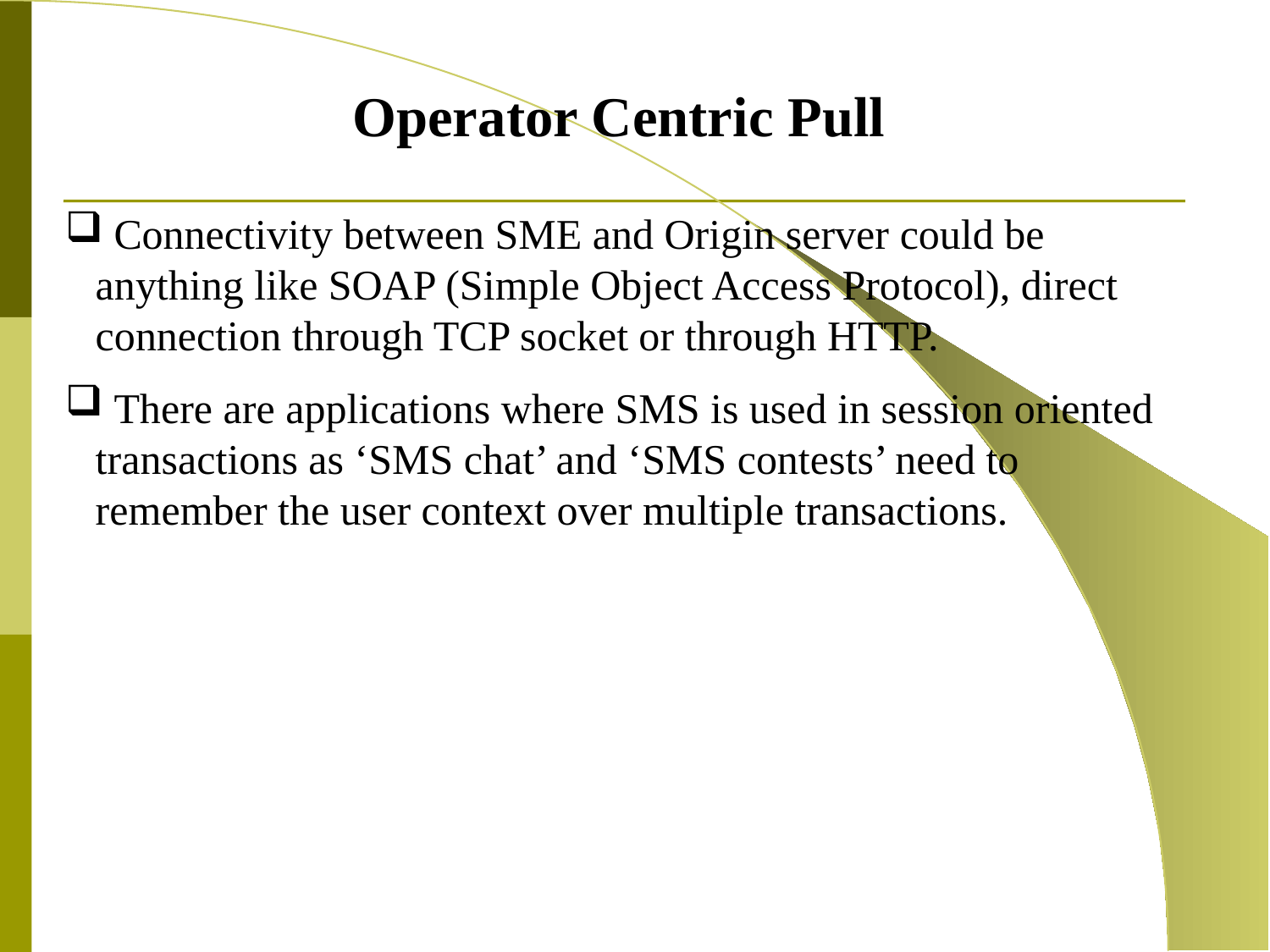

Operator Centric Pull
 Connectivity between SME and Origin server could be anything like SOAP (Simple Object Access Protocol), direct connection through TCP socket or through HTTP.
 There are applications where SMS is used in session oriented transactions as ‘SMS chat’ and ‘SMS contests’ need to remember the user context over multiple transactions.